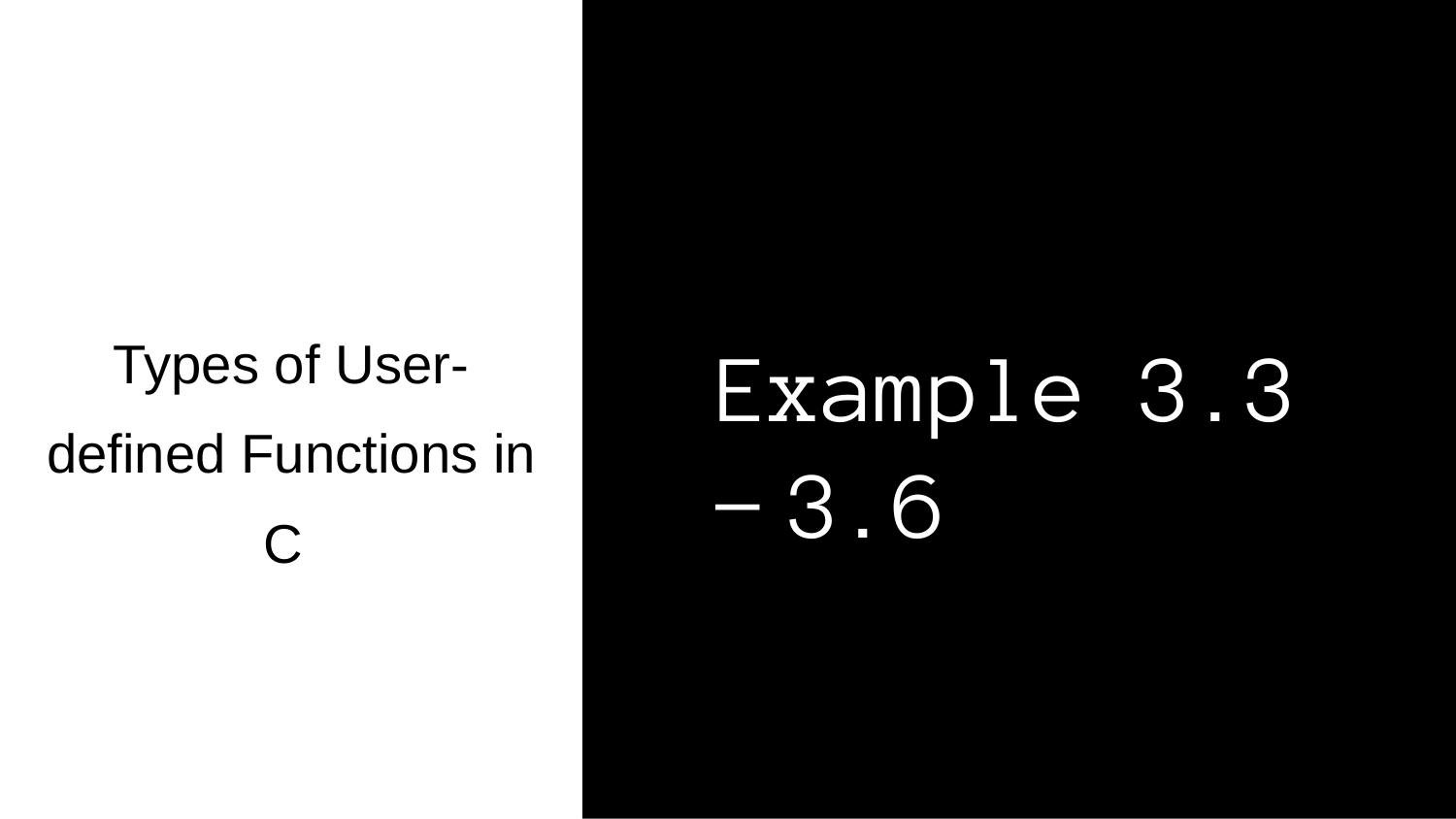

Types of User-defined Functions in C

Example 3.3
3.6